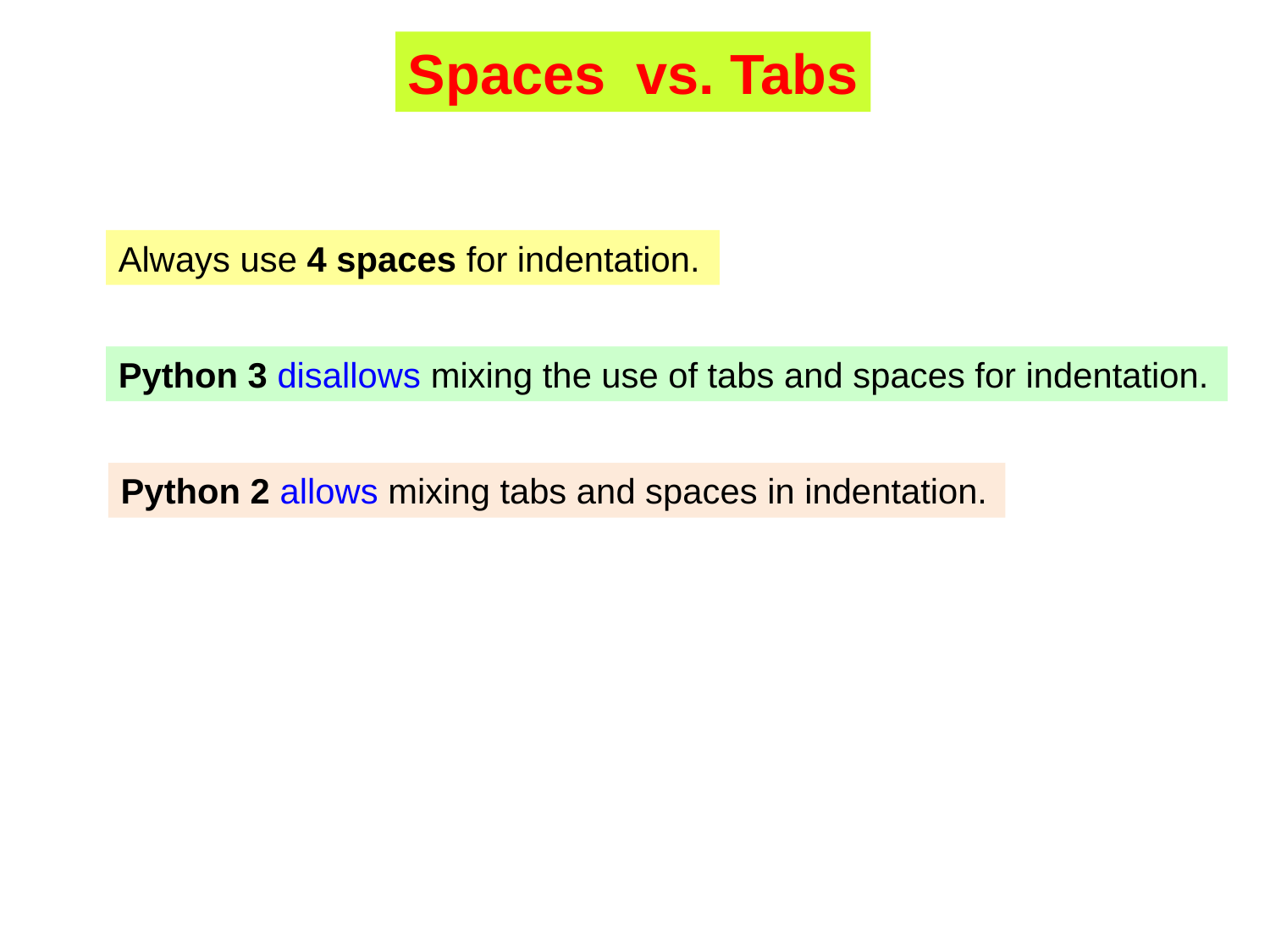

Spaces  vs. Tabs
Always use 4 spaces for indentation.
Python 3 disallows mixing the use of tabs and spaces for indentation.
Python 2 allows mixing tabs and spaces in indentation.